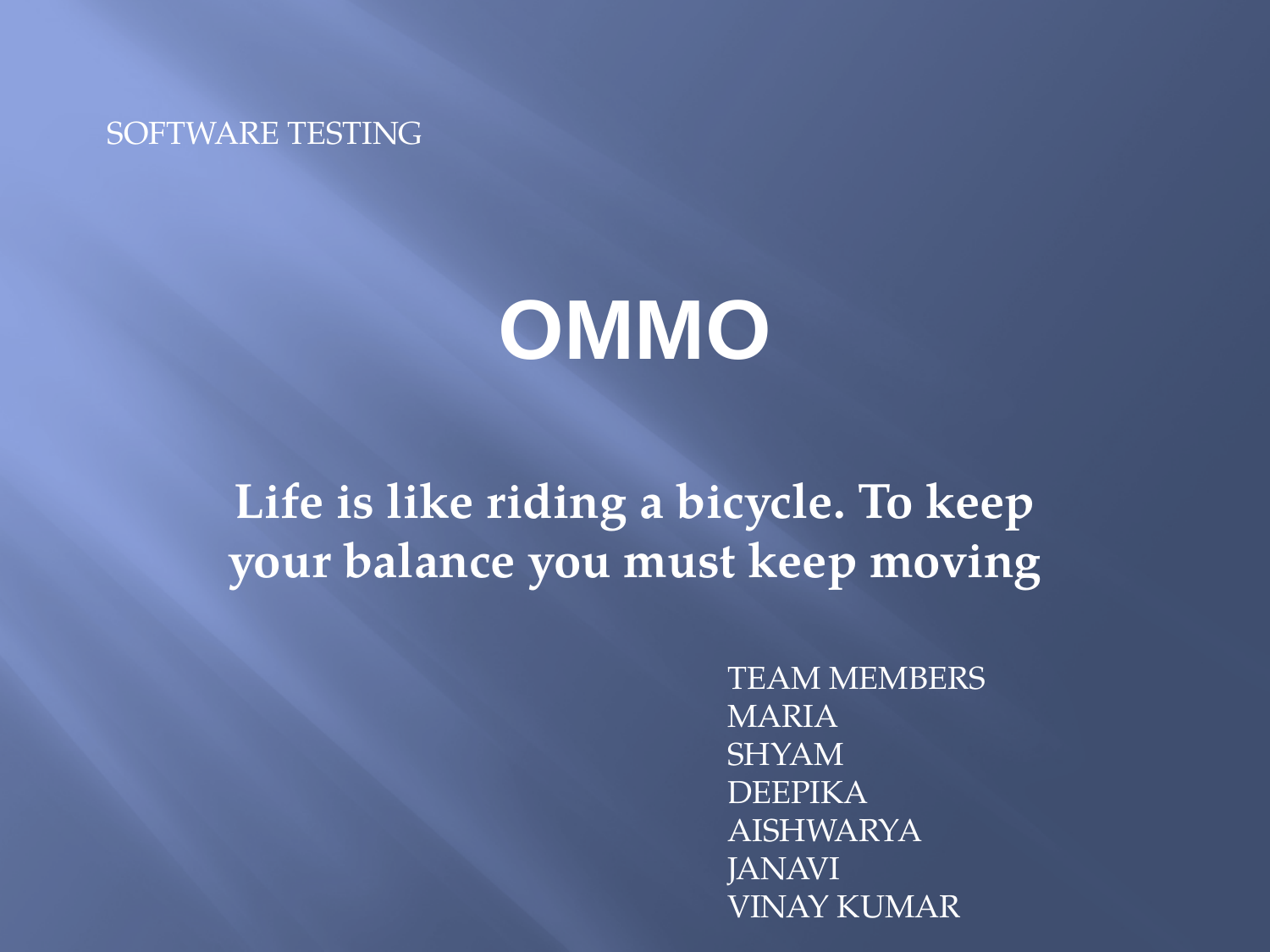

SOFTWARE TESTING
# OMMO
Life is like riding a bicycle. To keep your balance you must keep moving
TEAM MEMBERS
MARIA
SHYAM
DEEPIKA
AISHWARYA
JANAVI
VINAY KUMAR